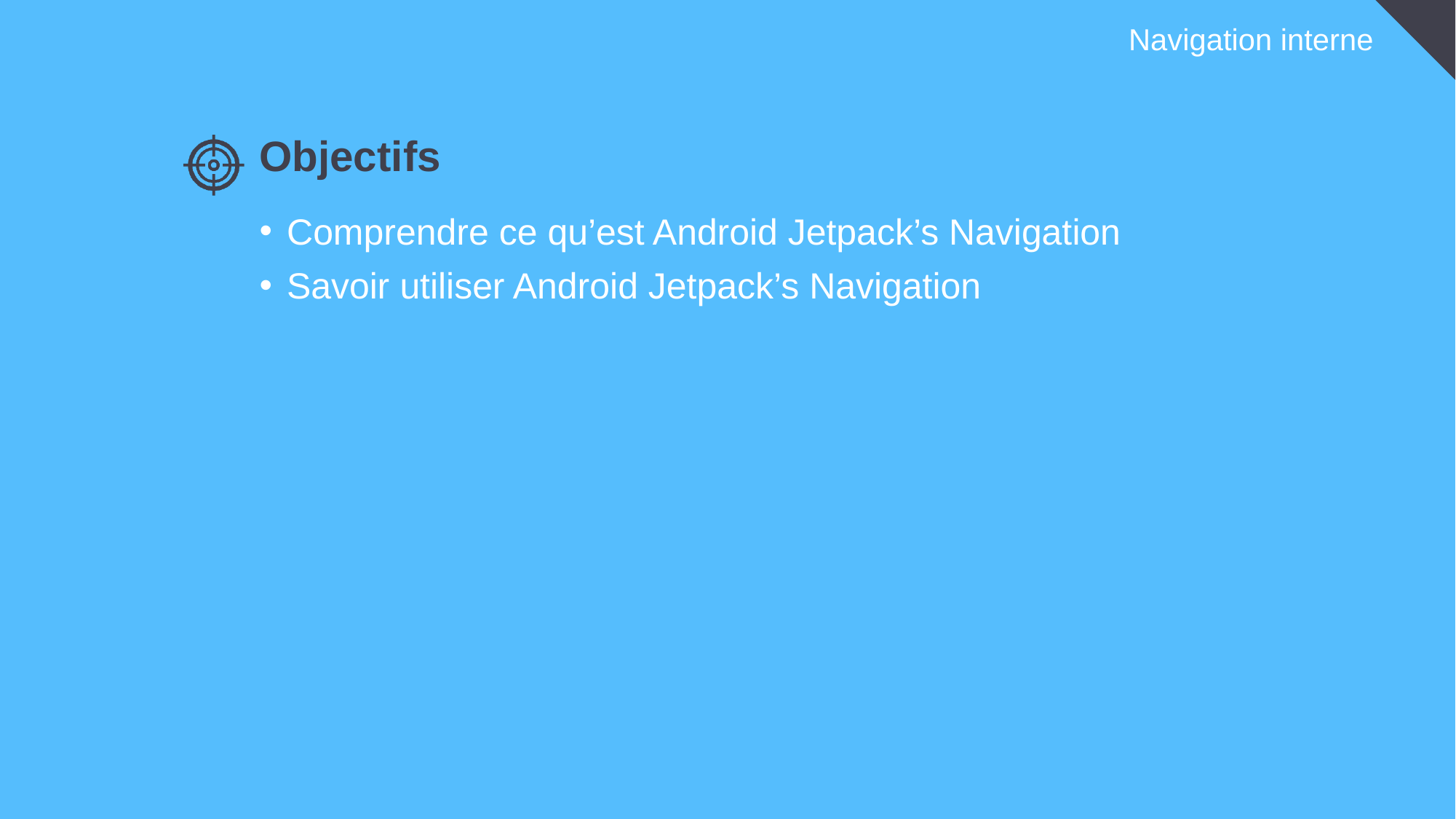

# Navigation interne
Objectifs
Comprendre ce qu’est Android Jetpack’s Navigation
Savoir utiliser Android Jetpack’s Navigation